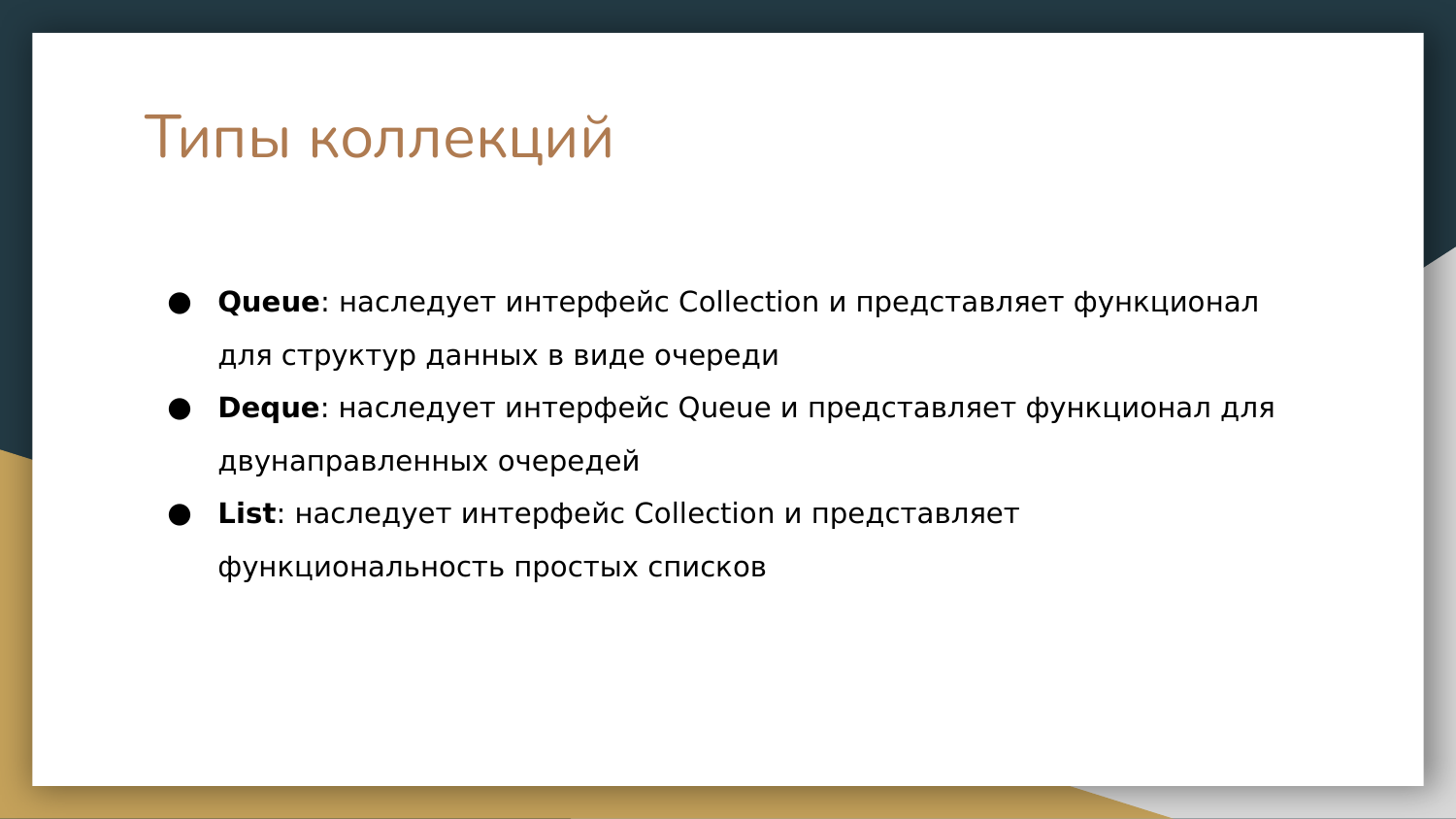

# Типы коллекций
Queue: наследует интерфейс Collection и представляет функционал для структур данных в виде очереди
Deque: наследует интерфейс Queue и представляет функционал для двунаправленных очередей
List: наследует интерфейс Collection и представляет функциональность простых списков